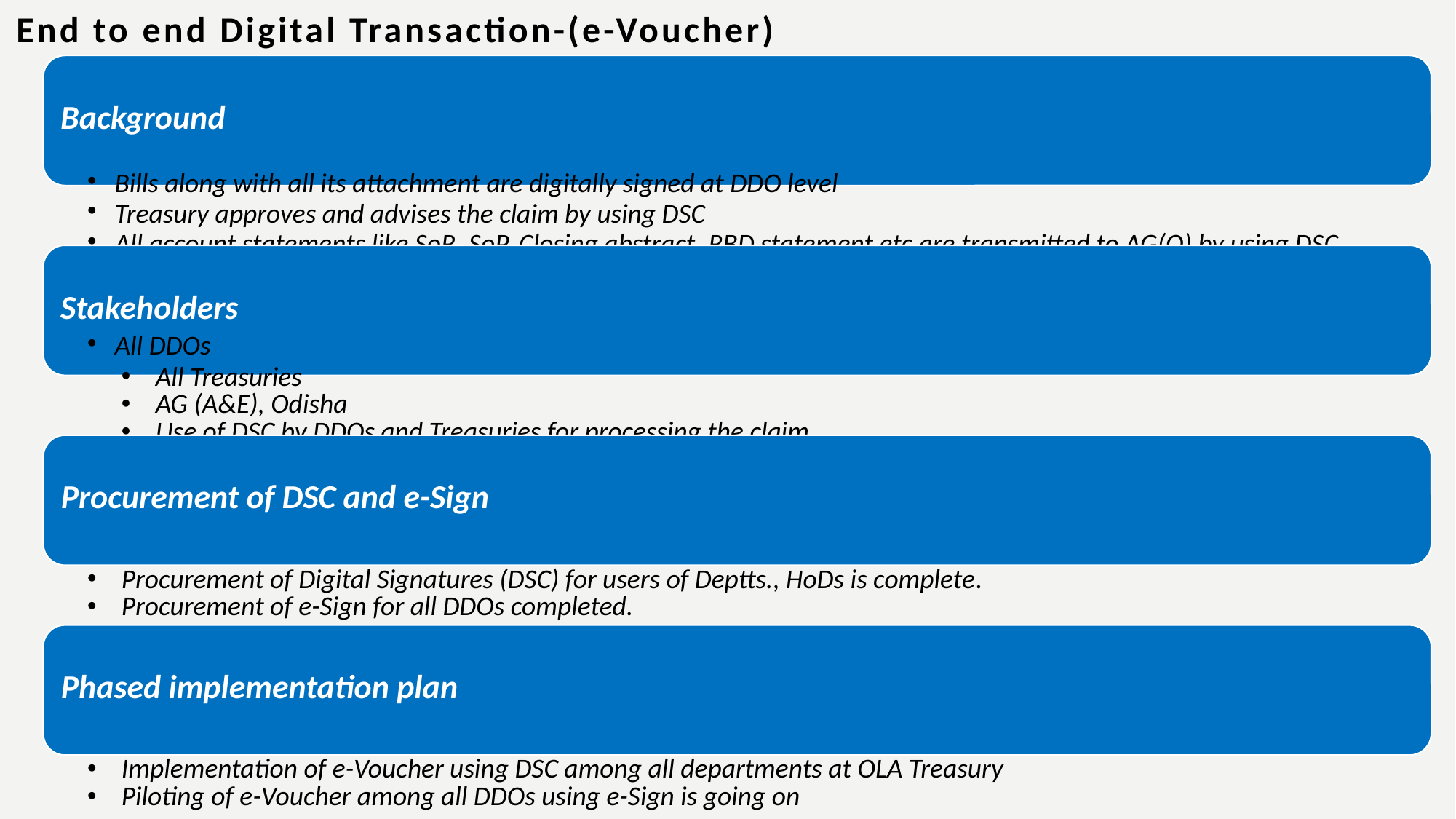

# End to end Digital Transaction-(e-Voucher)
Stakeholders
All DDOs
All Treasuries
AG (A&E), Odisha
Use of DSC by DDOs and Treasuries for processing the claim.
Storage, retrieval  and access of electronic document to all stakeholders.
Procurement of DSC and e-Sign
Procurement of Digital Signatures (DSC) for users of Deptts., HoDs is complete.
Procurement of e-Sign for all DDOs completed.
Phased implementation plan
Implementation of e-Voucher using DSC among all departments at OLA Treasury
Piloting of e-Voucher among all DDOs using e-Sign is going on
Background
Bills along with all its attachment are digitally signed at DDO level
Treasury approves and advises the claim by using DSC
All account statements like SoR, SoP, Closing abstract, RBD statement etc are transmitted to AG(O) by using DSC